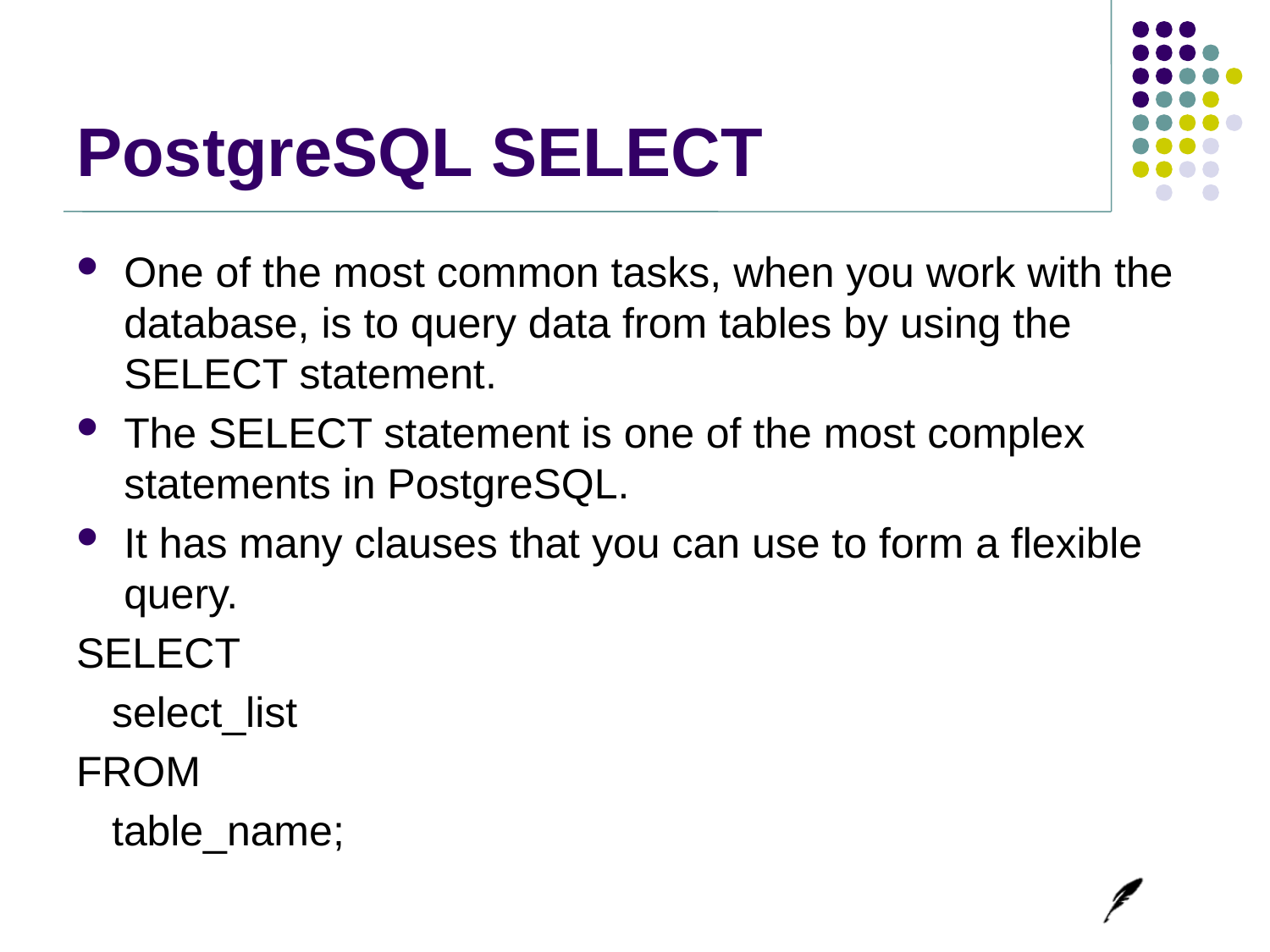

# PostgreSQL SELECT
One of the most common tasks, when you work with the database, is to query data from tables by using the SELECT statement.
The SELECT statement is one of the most complex statements in PostgreSQL.
It has many clauses that you can use to form a flexible query.
SELECT
   select_list
FROM
   table_name;